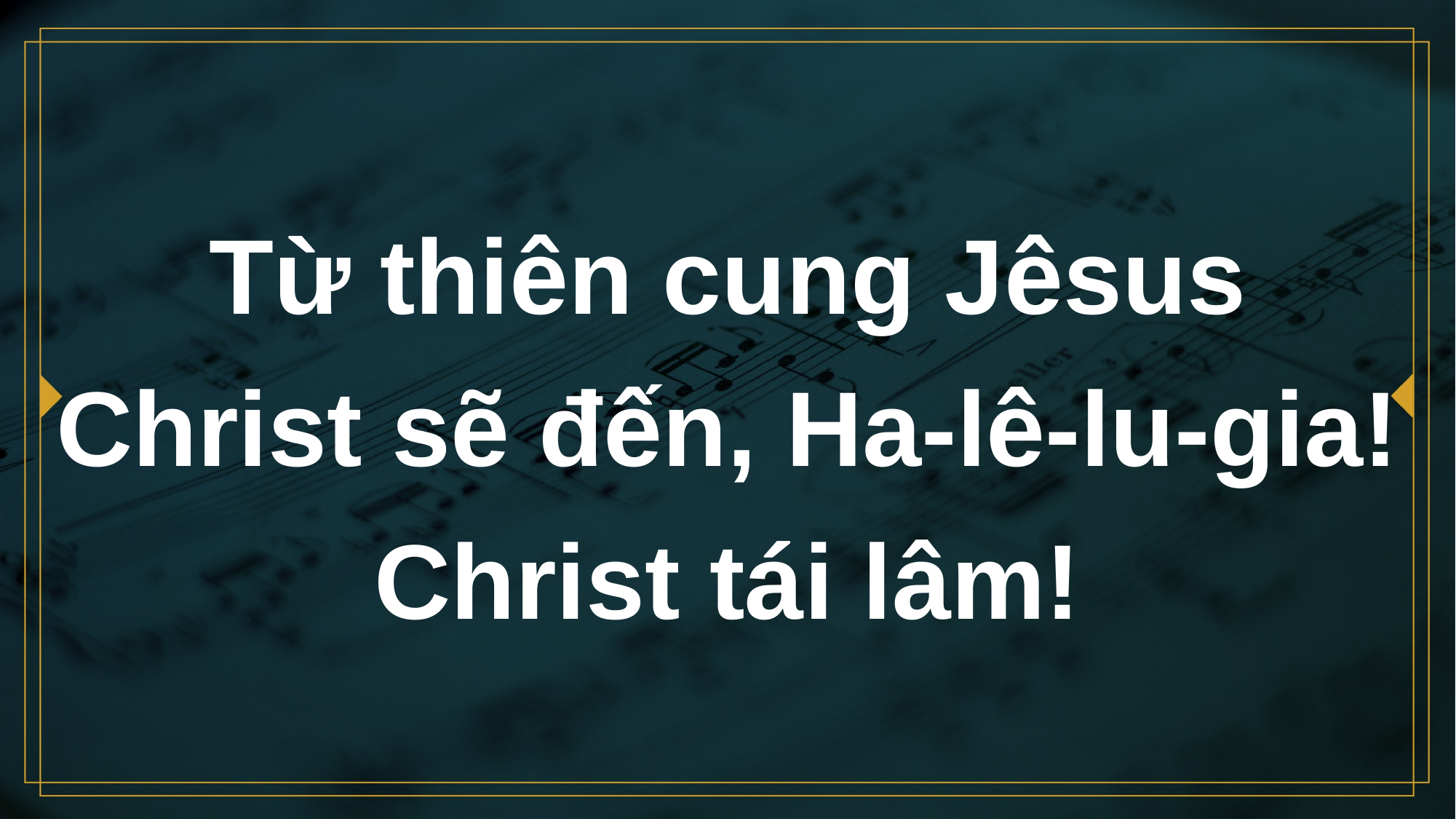

# Từ thiên cung Jêsus Christ sẽ đến, Ha-lê-lu-gia! Christ tái lâm!